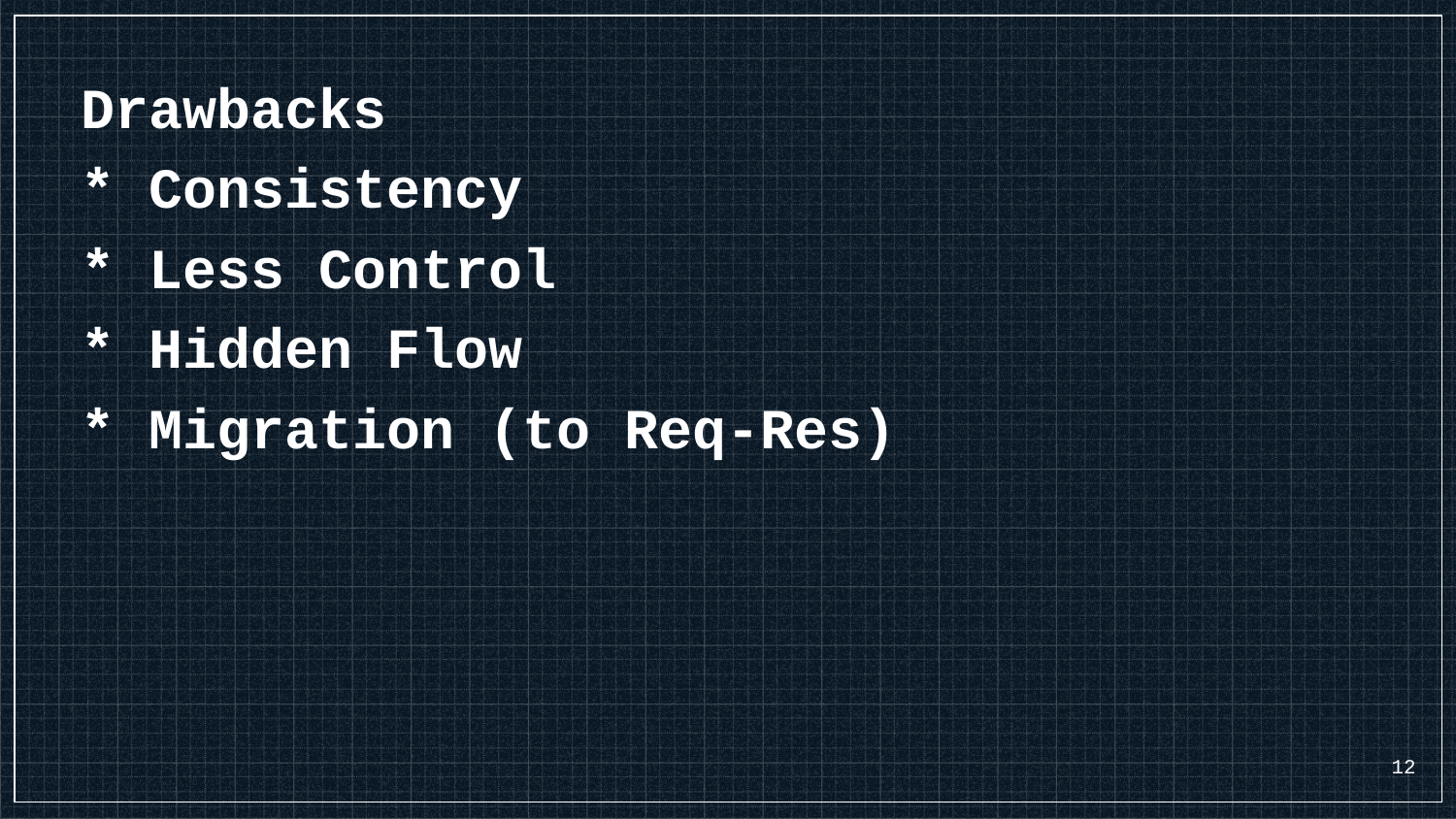

Drawbacks
* Consistency
* Less Control
* Hidden Flow
* Migration (to Req-Res)

12